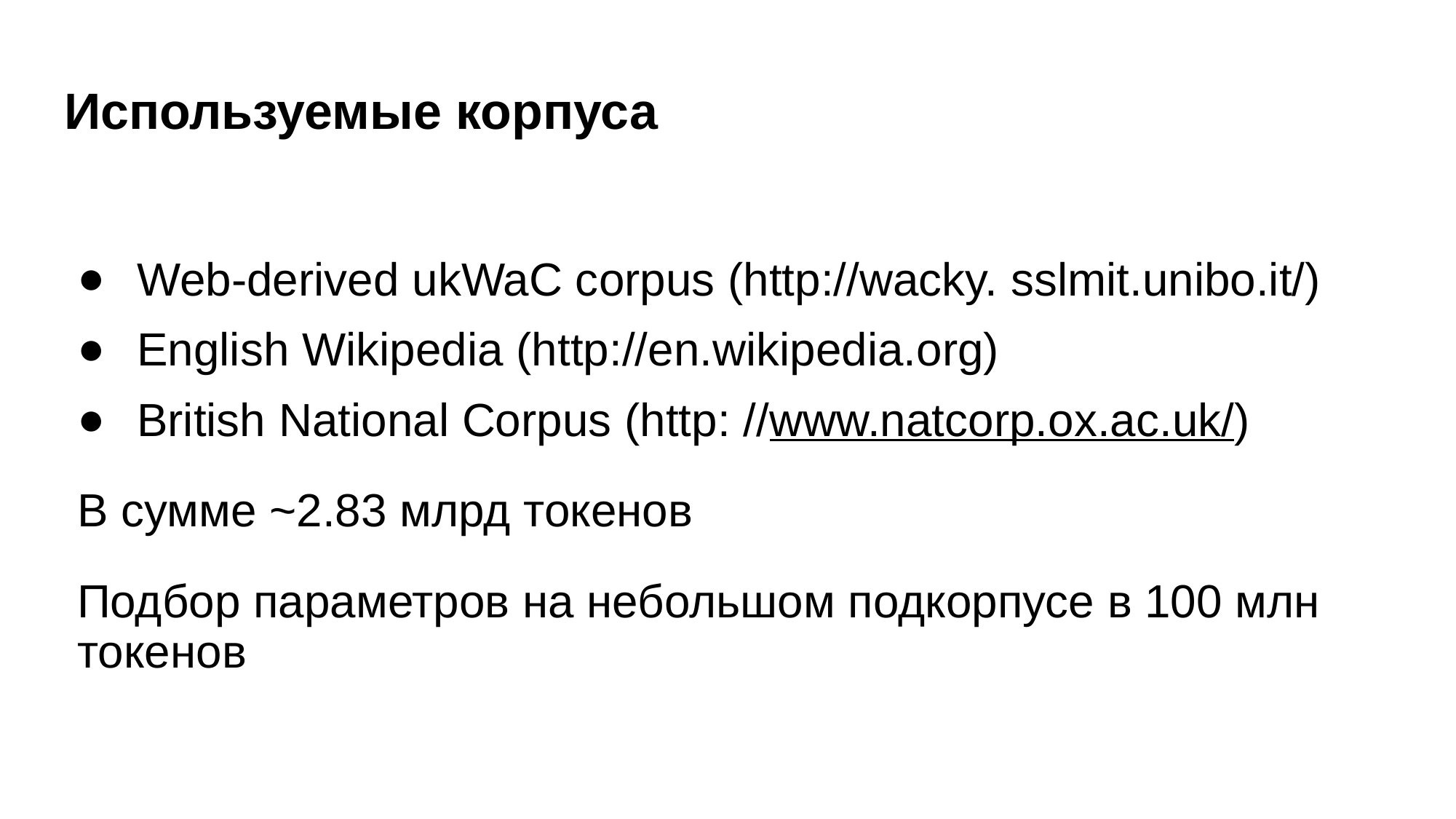

# Используемые корпуса
Web-derived ukWaC corpus (http://wacky. sslmit.unibo.it/)
English Wikipedia (http://en.wikipedia.org)
British National Corpus (http: //www.natcorp.ox.ac.uk/)
В сумме ~2.83 млрд токенов
Подбор параметров на небольшом подкорпусе в 100 млн токенов